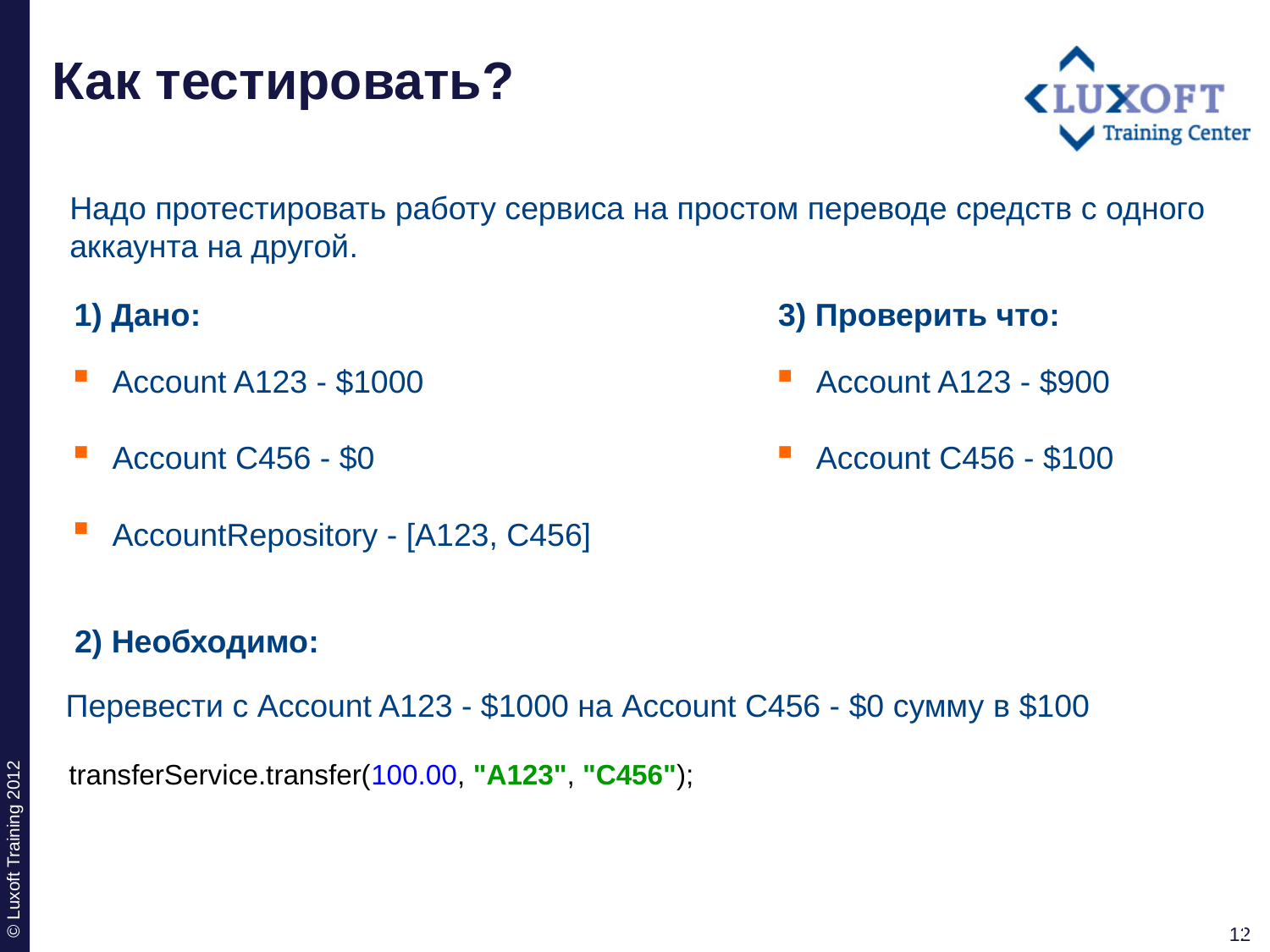

# Как тестировать?
Надо протестировать работу сервиса на простом переводе средств с одного аккаунта на другой.
1) Дано:
3) Проверить что:
Account A123 - $1000

Account C456 - $0

AccountRepository - [A123, C456]

Account A123 - $900

Account C456 - $100
2) Необходимо:
Перевести с Account A123 - $1000 на Account C456 - $0 сумму в $100

transferService.transfer(100.00, "A123", "C456");